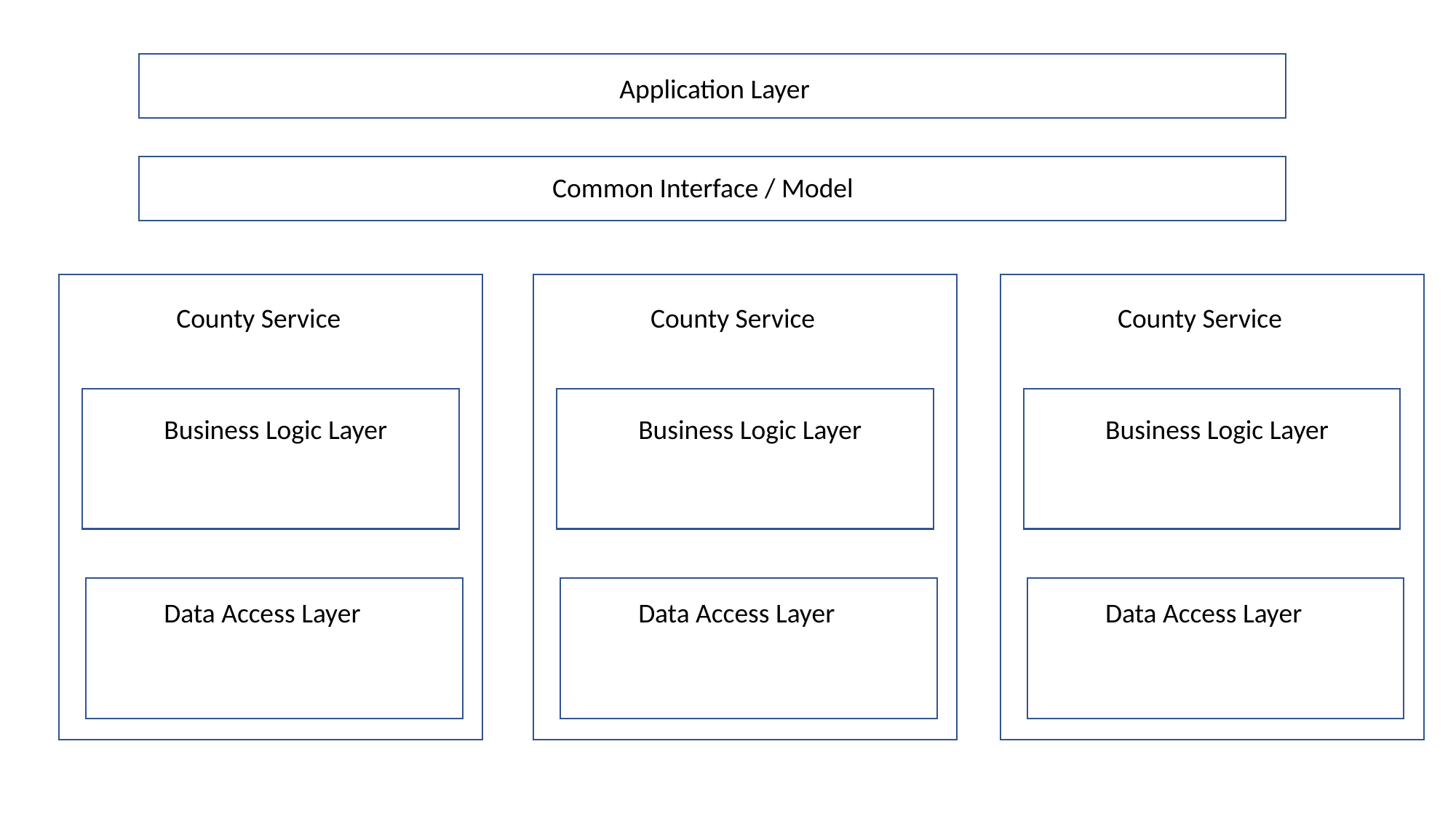

Application Layer

Common Interface / Model

County Service
County Service
County Service

Business Logic Layer
Business Logic Layer
Business Logic Layer

Data Access Layer
Data Access Layer
Data Access Layer